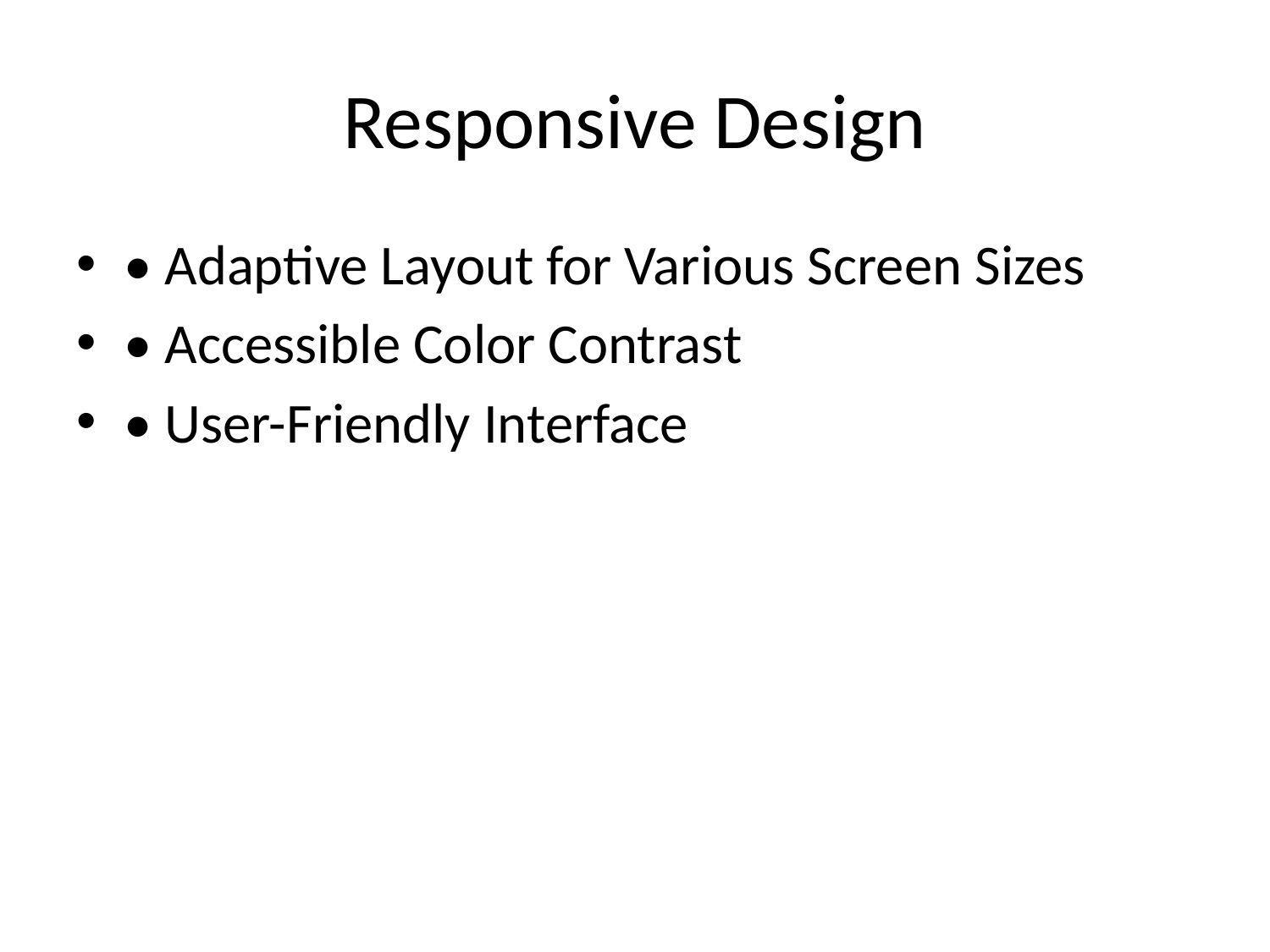

# Responsive Design
• Adaptive Layout for Various Screen Sizes
• Accessible Color Contrast
• User-Friendly Interface